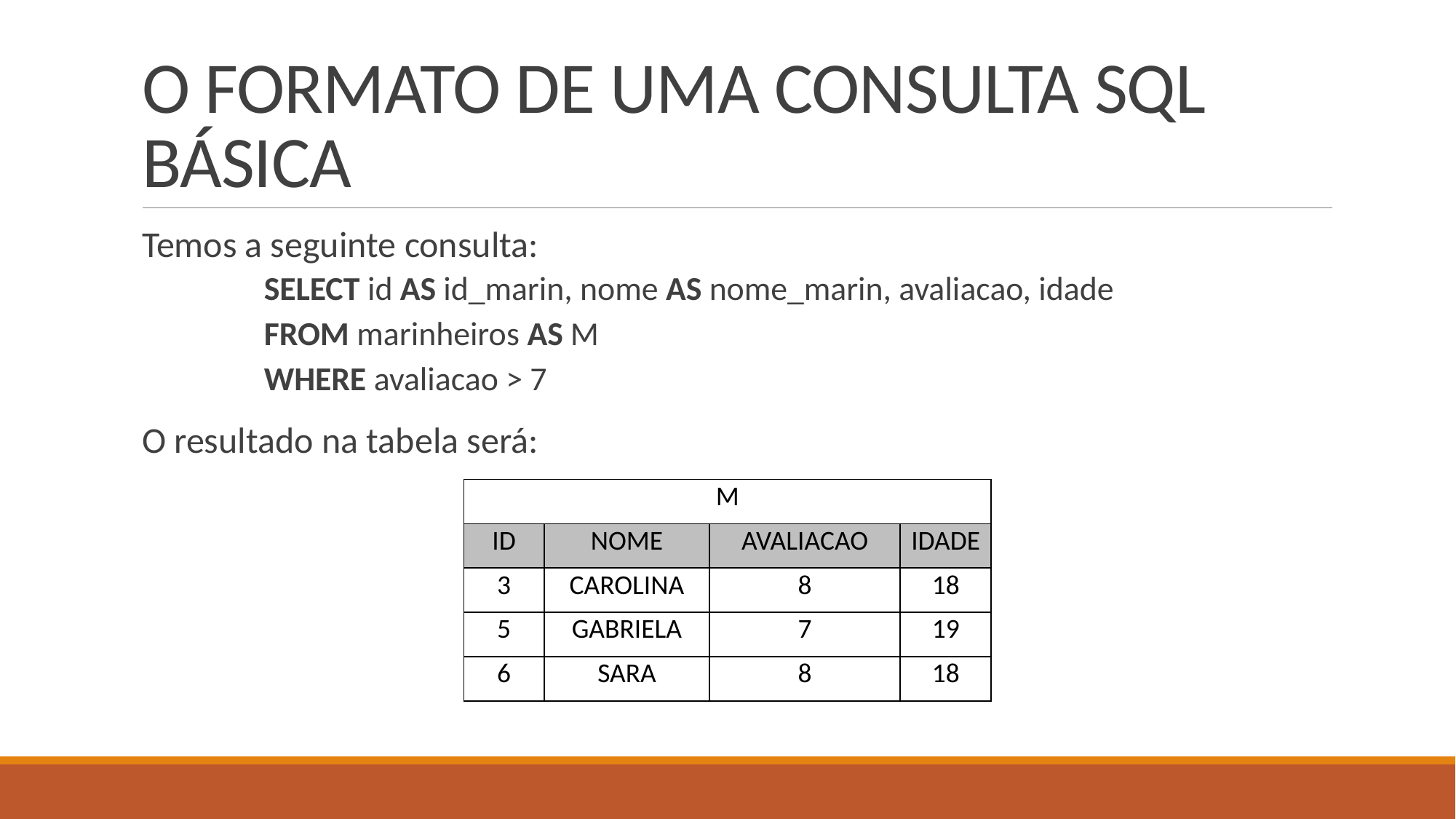

# O FORMATO DE UMA CONSULTA SQL BÁSICA
Temos a seguinte consulta:
	SELECT id AS id_marin, nome AS nome_marin, avaliacao, idade
	FROM marinheiros AS M
	WHERE avaliacao > 7
O resultado na tabela será:

| M |  |  |  |
| --- | --- | --- | --- |
| ID | NOME | AVALIACAO | IDADE |
| 3 | CAROLINA | 8 | 18 |
| 5 | GABRIELA | 7 | 19 |
| 6 | SARA | 8 | 18 |